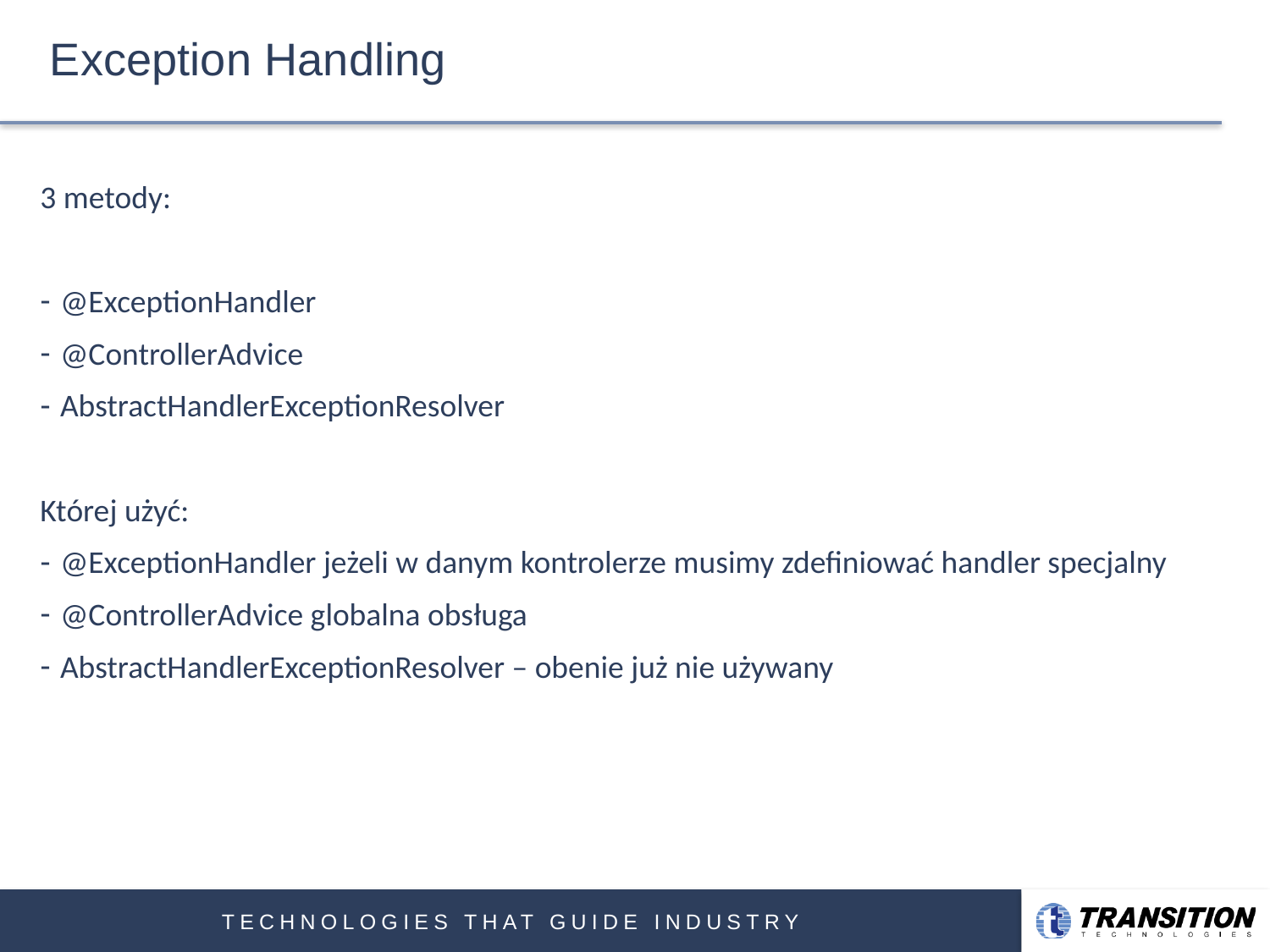

# Exception Handling
3 metody:

@ExceptionHandler
@ControllerAdvice
AbstractHandlerExceptionResolver

Której użyć:
@ExceptionHandler jeżeli w danym kontrolerze musimy zdefiniować handler specjalny
@ControllerAdvice globalna obsługa
AbstractHandlerExceptionResolver – obenie już nie używany